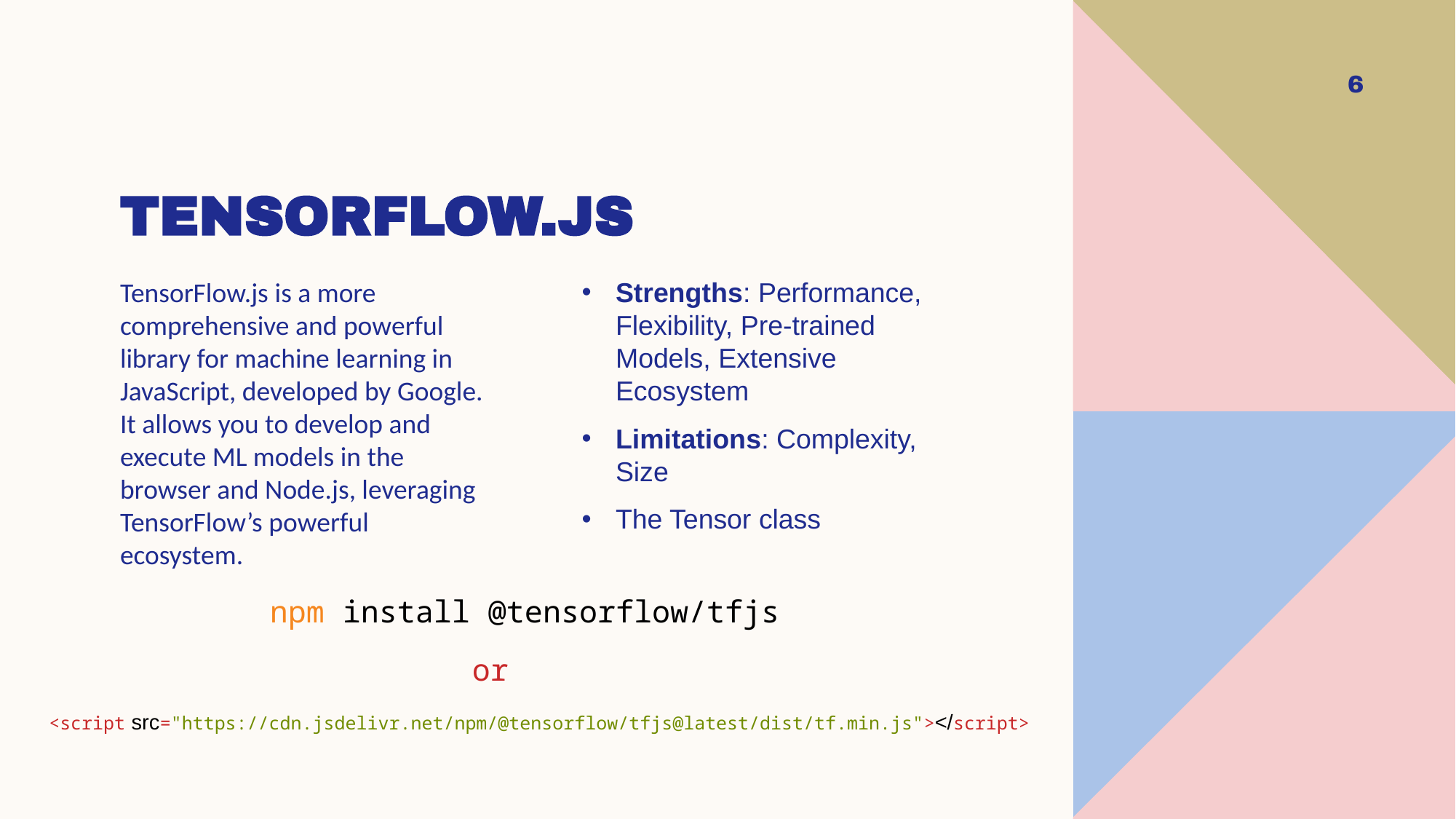

6
# Tensorflow.js
TensorFlow.js is a more comprehensive and powerful library for machine learning in JavaScript, developed by Google. It allows you to develop and execute ML models in the browser and Node.js, leveraging TensorFlow’s powerful ecosystem.
Strengths: Performance, Flexibility, Pre-trained Models, Extensive Ecosystem
Limitations: Complexity, Size
The Tensor class
npm install @tensorflow/tfjs
or
<script src="https://cdn.jsdelivr.net/npm/@tensorflow/tfjs@latest/dist/tf.min.js"></script>